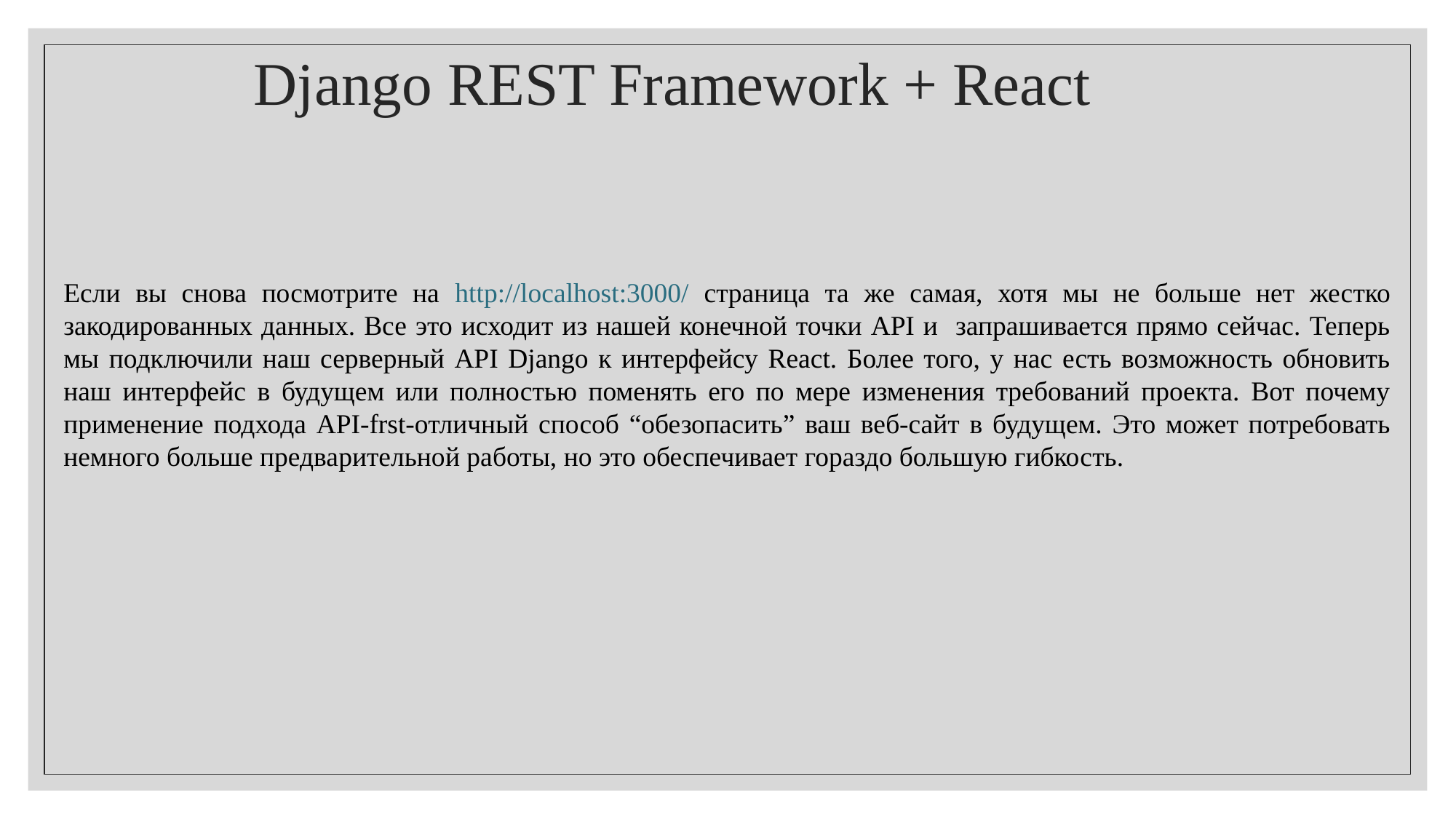

Django REST Framework + React
Если вы снова посмотрите на http://localhost:3000/ страница та же самая, хотя мы не больше нет жестко закодированных данных. Все это исходит из нашей конечной точки API и  запрашивается прямо сейчас. Теперь мы подключили наш серверный API Django к интерфейсу React. Более того, у нас есть возможность обновить наш интерфейс в будущем или полностью поменять его по мере изменения требований проекта. Вот почему применение подхода API-frst-отличный способ “обезопасить” ваш веб-сайт в будущем. Это может потребовать немного больше предварительной работы, но это обеспечивает гораздо большую гибкость.